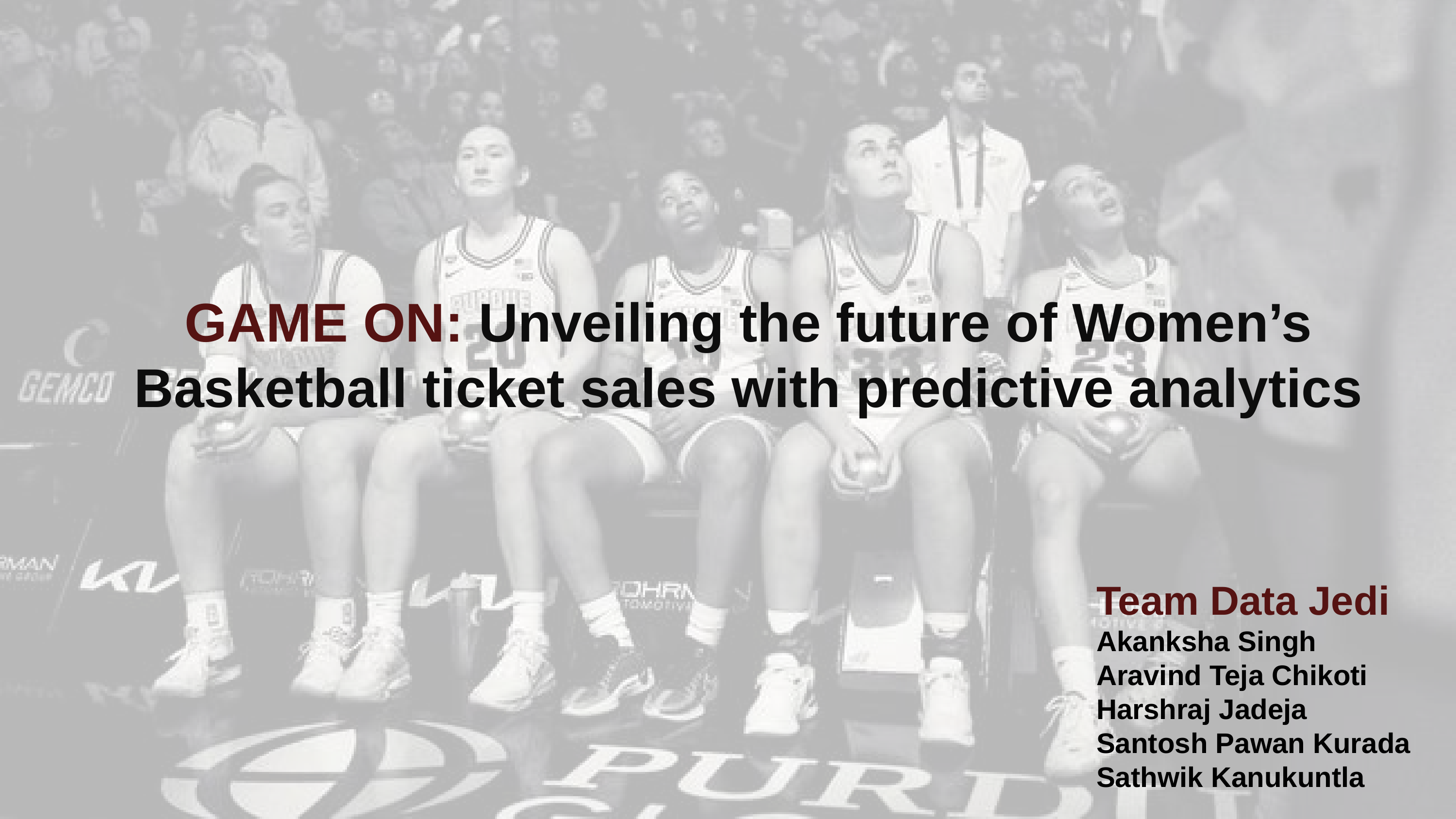

GAME ON: Unveiling the future of Women’s Basketball ticket sales with predictive analytics
Team Data Jedi
Akanksha Singh
Aravind Teja Chikoti
Harshraj Jadeja
Santosh Pawan Kurada
Sathwik Kanukuntla